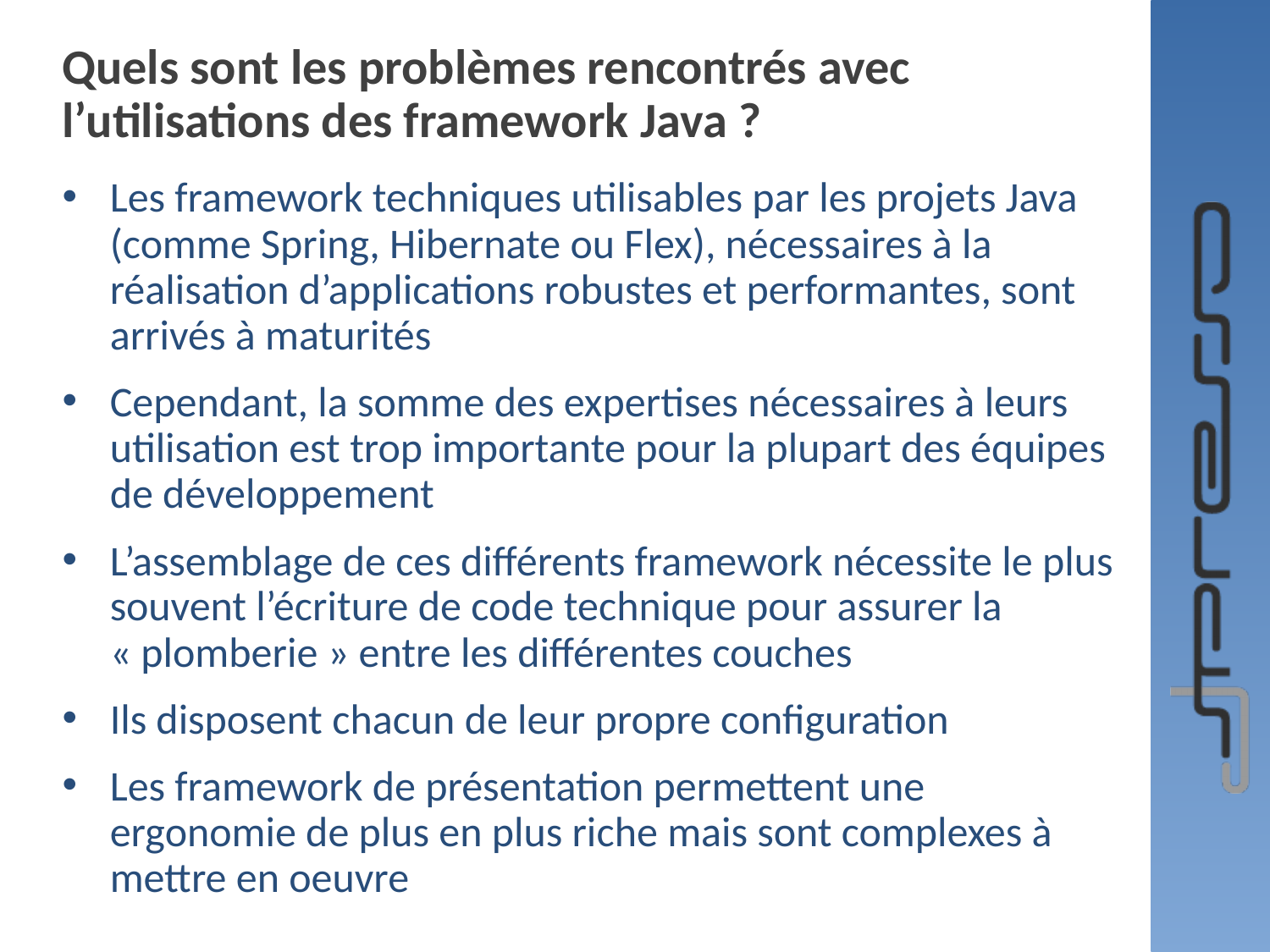

# Quels sont les problèmes rencontrés avec l’utilisations des framework Java ?
Les framework techniques utilisables par les projets Java (comme Spring, Hibernate ou Flex), nécessaires à la réalisation d’applications robustes et performantes, sont arrivés à maturités
Cependant, la somme des expertises nécessaires à leurs utilisation est trop importante pour la plupart des équipes de développement
L’assemblage de ces différents framework nécessite le plus souvent l’écriture de code technique pour assurer la « plomberie » entre les différentes couches
Ils disposent chacun de leur propre configuration
Les framework de présentation permettent une ergonomie de plus en plus riche mais sont complexes à mettre en oeuvre